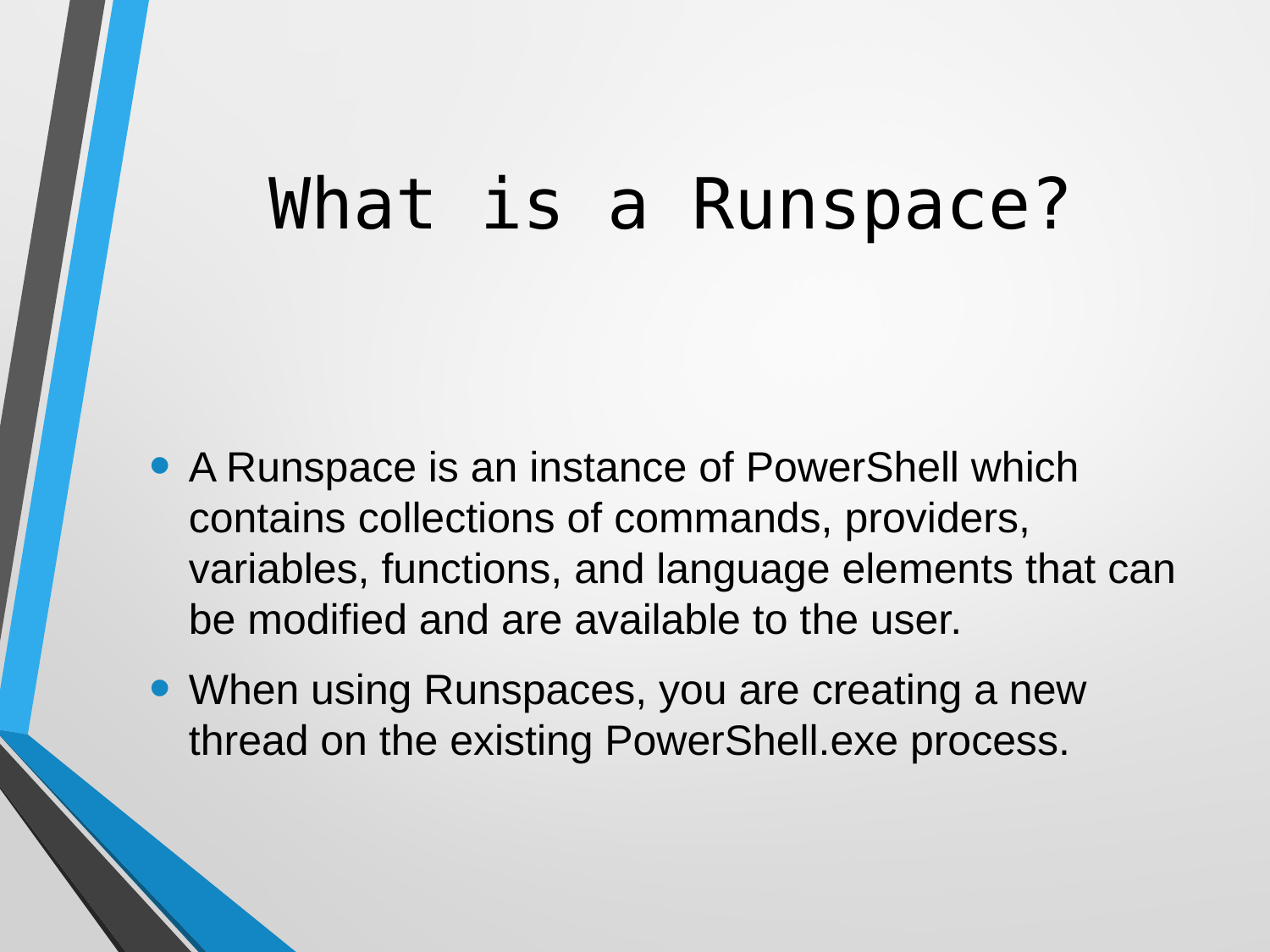

# What is a Runspace?
A Runspace is an instance of PowerShell which contains collections of commands, providers, variables, functions, and language elements that can be modified and are available to the user.
When using Runspaces, you are creating a new thread on the existing PowerShell.exe process.